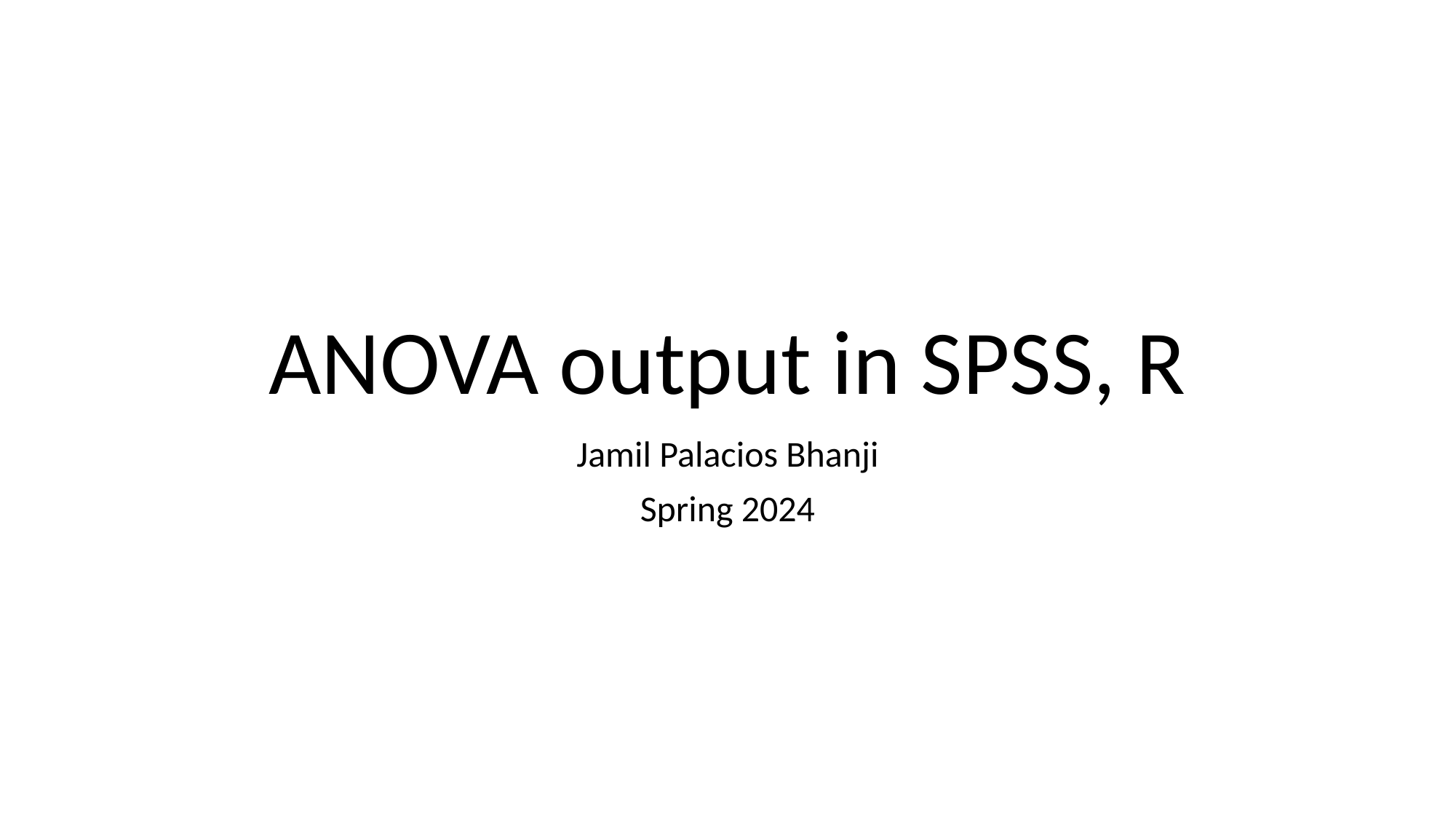

# ANOVA output in SPSS, R
Jamil Palacios Bhanji
Spring 2024